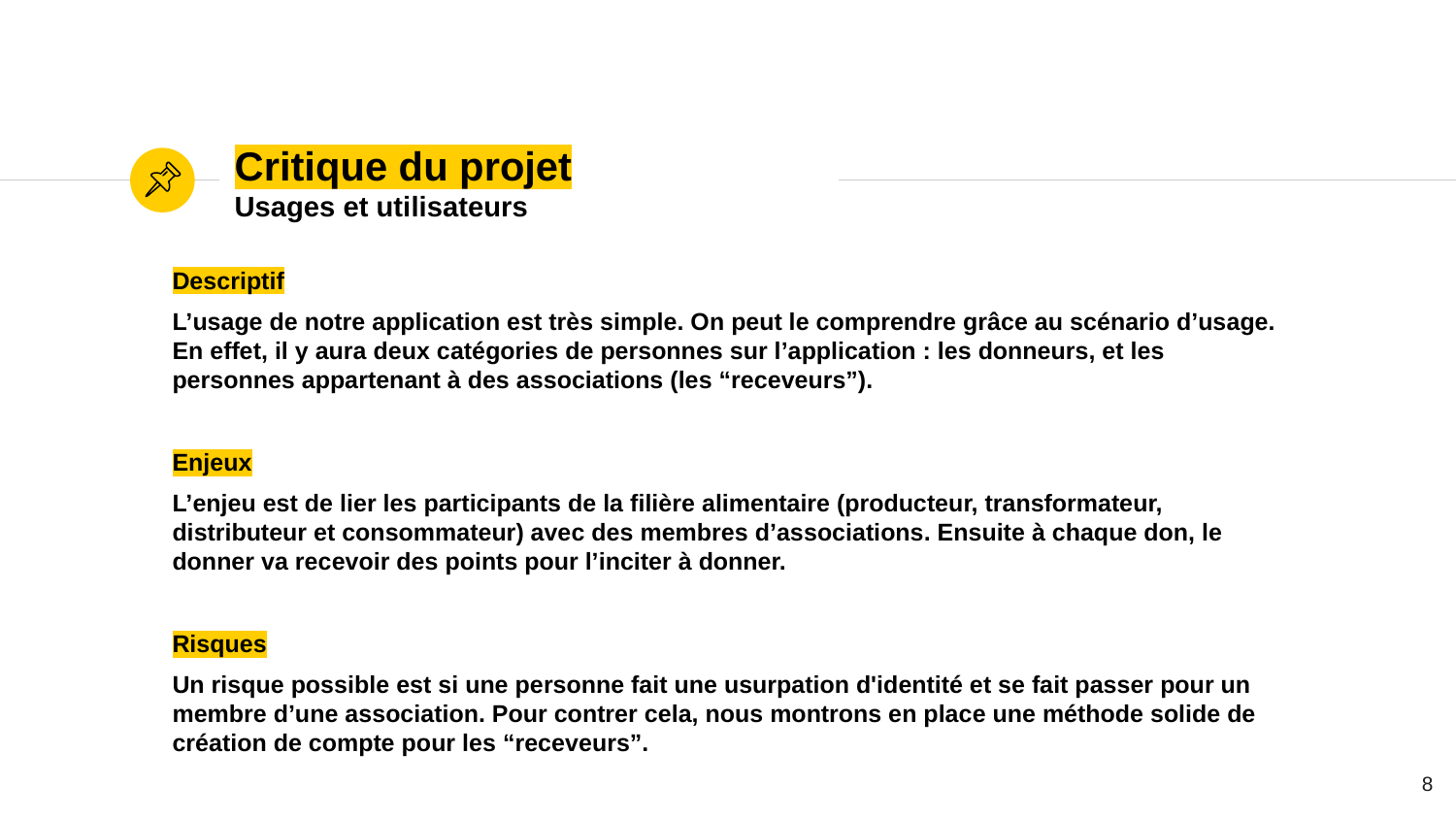

# Critique du projet
Usages et utilisateurs

Descriptif
L’usage de notre application est très simple. On peut le comprendre grâce au scénario d’usage. En effet, il y aura deux catégories de personnes sur l’application : les donneurs, et les personnes appartenant à des associations (les “receveurs”).

Enjeux
L’enjeu est de lier les participants de la filière alimentaire (producteur, transformateur, distributeur et consommateur) avec des membres d’associations. Ensuite à chaque don, le donner va recevoir des points pour l’inciter à donner.

Risques
Un risque possible est si une personne fait une usurpation d'identité et se fait passer pour un membre d’une association. Pour contrer cela, nous montrons en place une méthode solide de création de compte pour les “receveurs”.

8